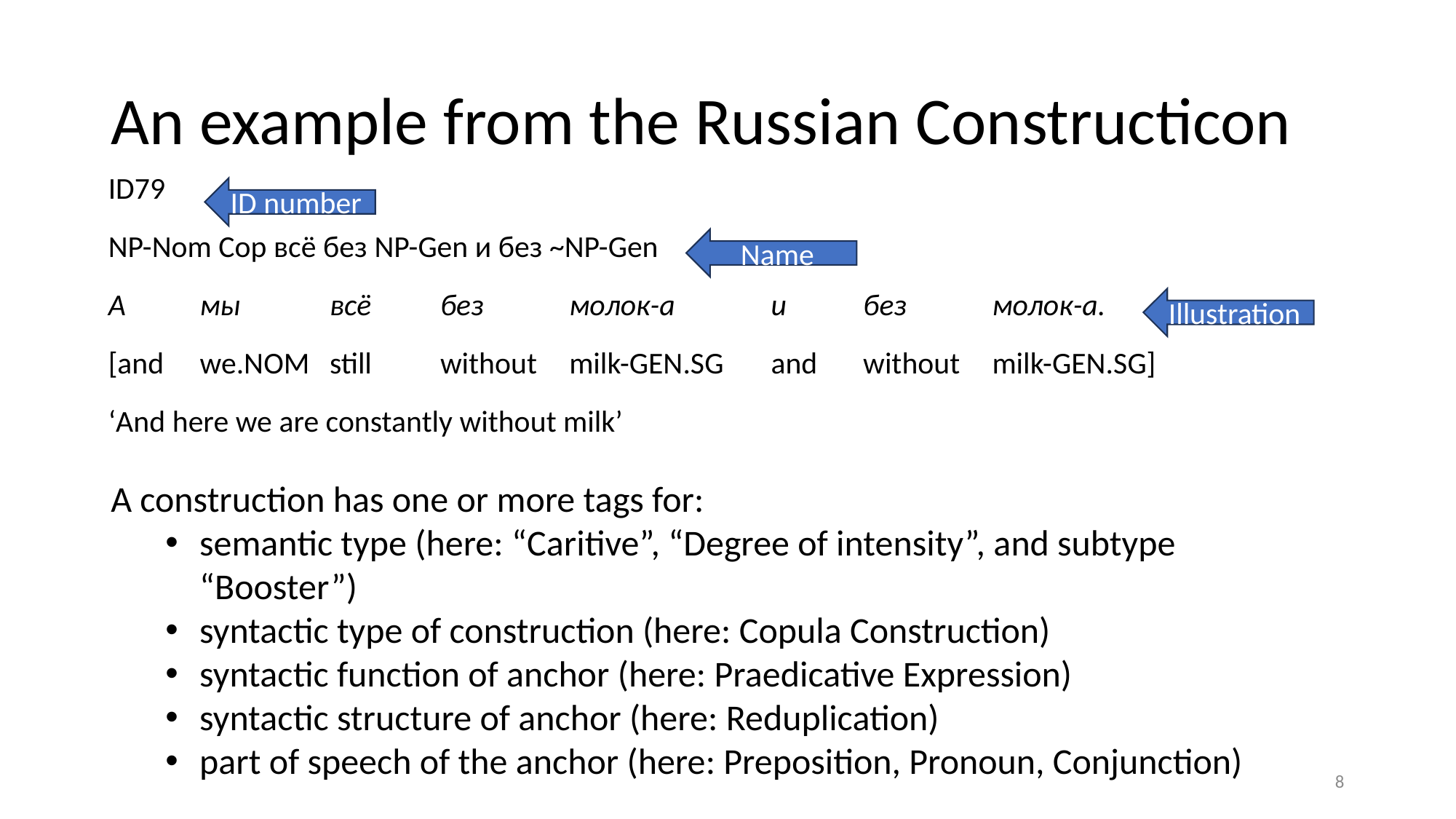

# An example from the Russian Constructicon
|  |  |  |  |  |  |  |  |
| --- | --- | --- | --- | --- | --- | --- | --- |
| ID79 |  |  |  |  |  |  |  |
| NP-Nom Cop всë без NP-Gen и без ~NP-Gen |  |  |  |  |  |  |  |
| A | мы | всë | без | молок-a | и | без | молок-a. |
| [and | we.nom | still | without | milk-gen.sg | and | without | milk-gen.sg] |
| ‘And here we are constantly without milk’ |  |  |  |  |  |  |  |
ID number
Name
Illustration
A construction has one or more tags for:
semantic type (here: “Caritive”, “Degree of intensity”, and subtype “Booster”)
syntactic type of construction (here: Copula Construction)
syntactic function of anchor (here: Praedicative Expression)
syntactic structure of anchor (here: Reduplication)
part of speech of the anchor (here: Preposition, Pronoun, Conjunction)

8